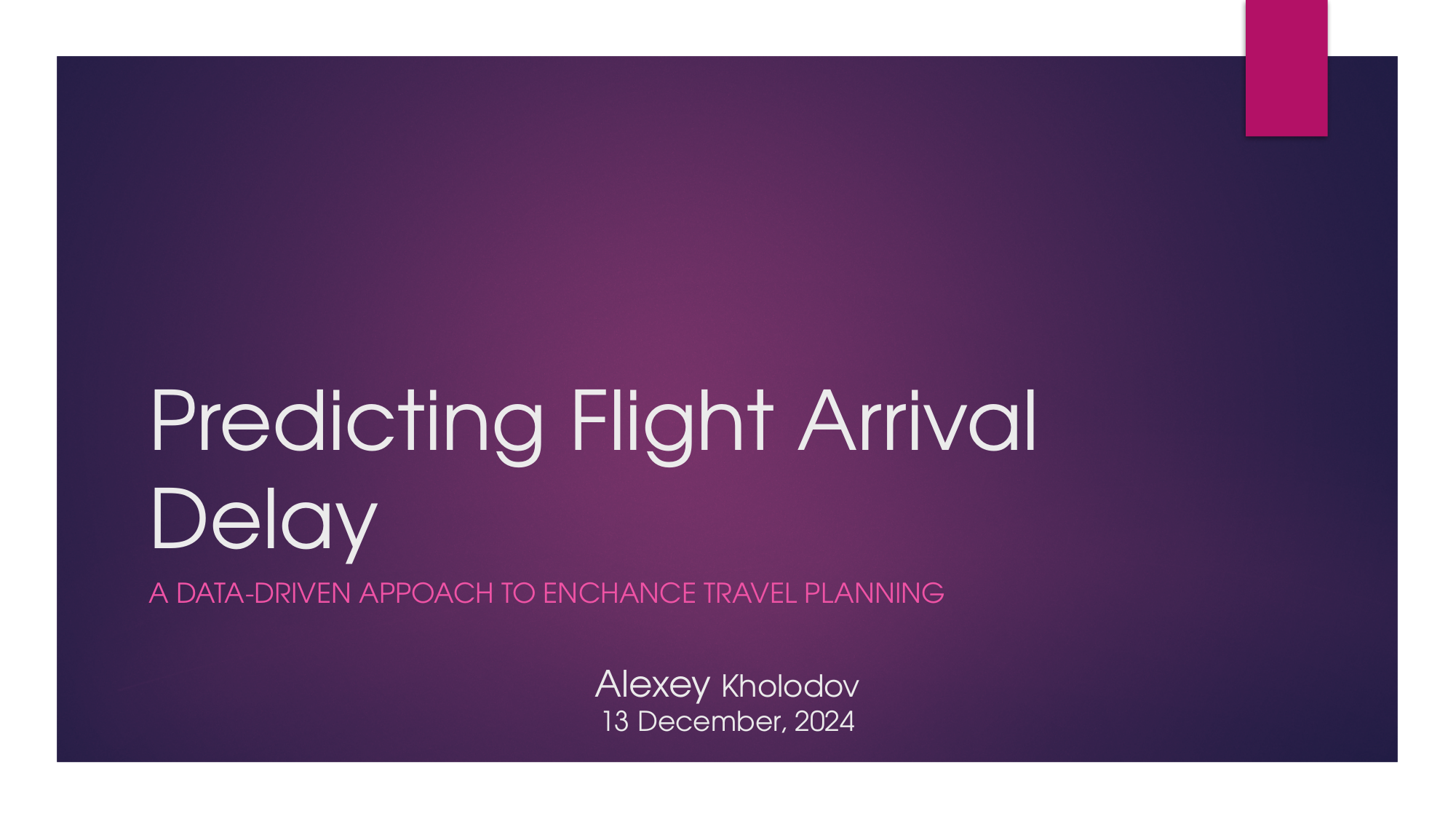

# Predicting Flight Arrival Delay
A Data-Driven Appoach to Enchance Travel Planning
Alexey Kholodov
13 December, 2024